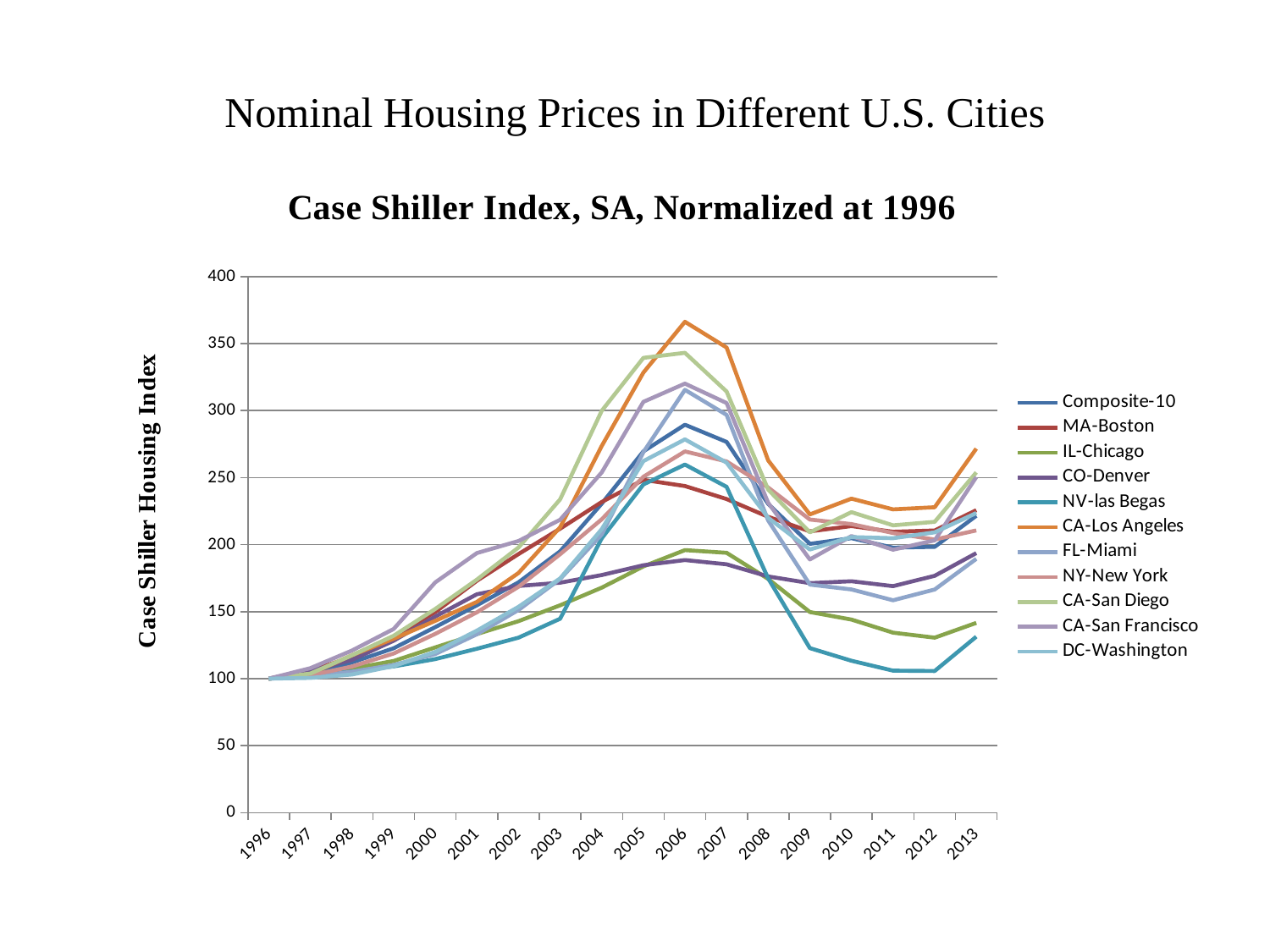

Nominal Housing Prices in Different U.S. Cities

### Chart

| Category | Composite-10 | MA-Boston | IL-Chicago | CO-Denver | NV-las Begas | CA-Los Angeles | FL-Miami | NY-New York | CA-San Diego | CA-San Francisco | DC-Washington |
|---|---|---|---|---|---|---|---|---|---|---|---|
| 1996 | 100.0 | 100.0 | 100.0 | 100.0 | 100.0 | 100.0 | 100.0 | 100.0 | 100.0 | 100.0 | 100.0 |
| 1997 | 103.41145889277965 | 106.04444342046146 | 102.76491832480205 | 105.70011125490998 | 102.60377989009358 | 103.42310115190787 | 101.41895873329658 | 102.48531736476794 | 103.78973246900836 | 107.79440452379188 | 100.54185017889507 |
| 1998 | 112.06470600872198 | 116.07128457382467 | 107.4853434860482 | 113.99654882728245 | 105.31987969701473 | 117.45072894168469 | 105.14835864585905 | 109.05664722940503 | 117.43416093606854 | 120.96081191199349 | 103.08770084611265 |
| 1999 | 122.63421340952543 | 130.93644521755158 | 113.17275601186225 | 128.293940013169 | 109.11833506609238 | 129.75049496040316 | 110.19027162652775 | 118.7403816961715 | 131.98543481033943 | 137.04718868064302 | 109.32602101664992 |
| 2000 | 138.43154525338886 | 149.68262928104866 | 123.27816546445736 | 146.28544831187708 | 114.55146294371008 | 143.08292836573074 | 118.33051379041606 | 133.37590686864667 | 151.94647060869966 | 171.7880336815073 | 119.94140129781098 |
| 2001 | 154.71868353777737 | 173.0321287453776 | 133.24948861245142 | 162.95325023272713 | 122.2625501262439 | 157.25229481641475 | 133.09414738923 | 149.47812522900722 | 173.8986234968051 | 193.69459466133293 | 135.80249232300656 |
| 2002 | 171.8189434789146 | 192.92798967825166 | 142.84204241825142 | 169.10405739845154 | 130.56308480617858 | 178.82131929445646 | 151.20416658746598 | 168.52733953790263 | 197.81058295548104 | 202.66439489344893 | 153.54738137049588 |
| 2003 | 194.9741132999634 | 211.87577038718067 | 154.72091452732133 | 171.57096473900506 | 144.69682905094314 | 212.91284197264218 | 174.28006614837764 | 192.82356759246647 | 233.81304141106062 | 218.5705113959059 | 174.77814193281807 |
| 2004 | 230.59464220498828 | 231.83383828493083 | 167.88192575337916 | 177.28015802738238 | 204.6821624832913 | 273.6388588912887 | 207.56809671349004 | 218.91416547146693 | 299.8735982744424 | 253.89164629478728 | 211.50938612224968 |
| 2005 | 269.5976283056563 | 248.35209142119865 | 183.73738658941213 | 184.5991417478374 | 244.90754492796677 | 328.38710403167744 | 269.0338155068524 | 250.63807958459387 | 339.35964190043245 | 306.5609798256662 | 262.30901424587034 |
| 2006 | 289.45197533781595 | 243.72804036540825 | 195.88443130768408 | 188.46241173398727 | 259.7681197088965 | 366.2718232541397 | 315.503050808797 | 269.53968237350944 | 343.1053077128245 | 320.13976343926726 | 278.5579460403617 |
| 2007 | 276.6375217512727 | 234.0076261131014 | 193.84964716705989 | 185.2757532411507 | 243.10300014852226 | 347.06061015118786 | 296.81423330608817 | 262.0648862553784 | 314.2683195528393 | 305.63868928562624 | 261.15488275564144 |
| 2008 | 230.36585103869035 | 220.74832674784287 | 174.3503665351904 | 176.23458892446018 | 174.7697905836923 | 262.82172426205904 | 217.98456537854736 | 242.60947854398503 | 241.02953625642147 | 231.19737264488737 | 220.02404049320563 |
| 2009 | 200.54029087628084 | 209.8701717603418 | 149.66674170279828 | 171.24741729673275 | 122.7647408287539 | 222.53082253419728 | 170.1609990686004 | 218.73095968425784 | 209.1159996752982 | 188.91646294787273 | 196.3385201949533 |
| 2010 | 204.77776106898096 | 213.83413779994686 | 144.06545760621694 | 172.63810367141198 | 113.33172434278926 | 234.31875449964002 | 166.53234237487874 | 215.34531673663375 | 224.2633330627485 | 206.3436797787491 | 205.59598824269622 |
| 2011 | 197.70349524157334 | 209.5487691084819 | 134.28107229894403 | 168.9939377426606 | 105.94831427298381 | 226.30377069834418 | 158.45292630538495 | 208.628469132442 | 214.40515811812176 | 196.19231054152164 | 204.768657206983 |
| 2012 | 198.32864293540132 | 210.5348646998513 | 130.53937928807028 | 176.7238834775106 | 105.67447645923068 | 227.91914146868248 | 166.48862361953272 | 203.74367940034125 | 217.02712418679607 | 203.15331999901235 | 209.16919436175303 |
| 2013 | 221.53537132913698 | 225.71682007211388 | 141.58045667642142 | 193.65392911472878 | 131.29826971632264 | 271.62976961843054 | 189.3459294037141 | 210.5788255985594 | 253.88076490438684 | 250.40373360989713 | 223.5737695681163 |